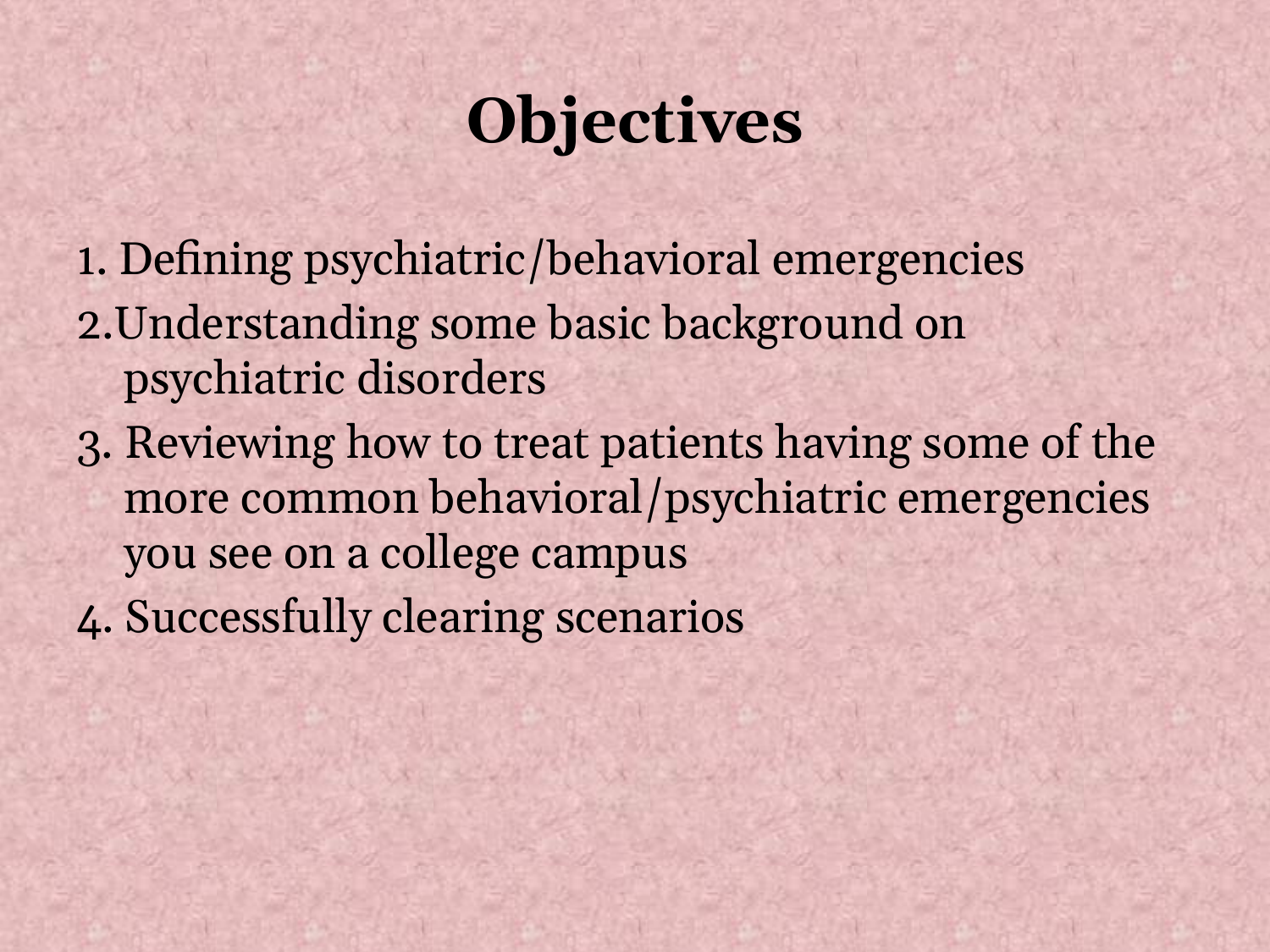

# Objectives
1. Defining psychiatric/behavioral emergencies
2.Understanding some basic background on psychiatric disorders
3. Reviewing how to treat patients having some of the more common behavioral/psychiatric emergencies you see on a college campus
4. Successfully clearing scenarios